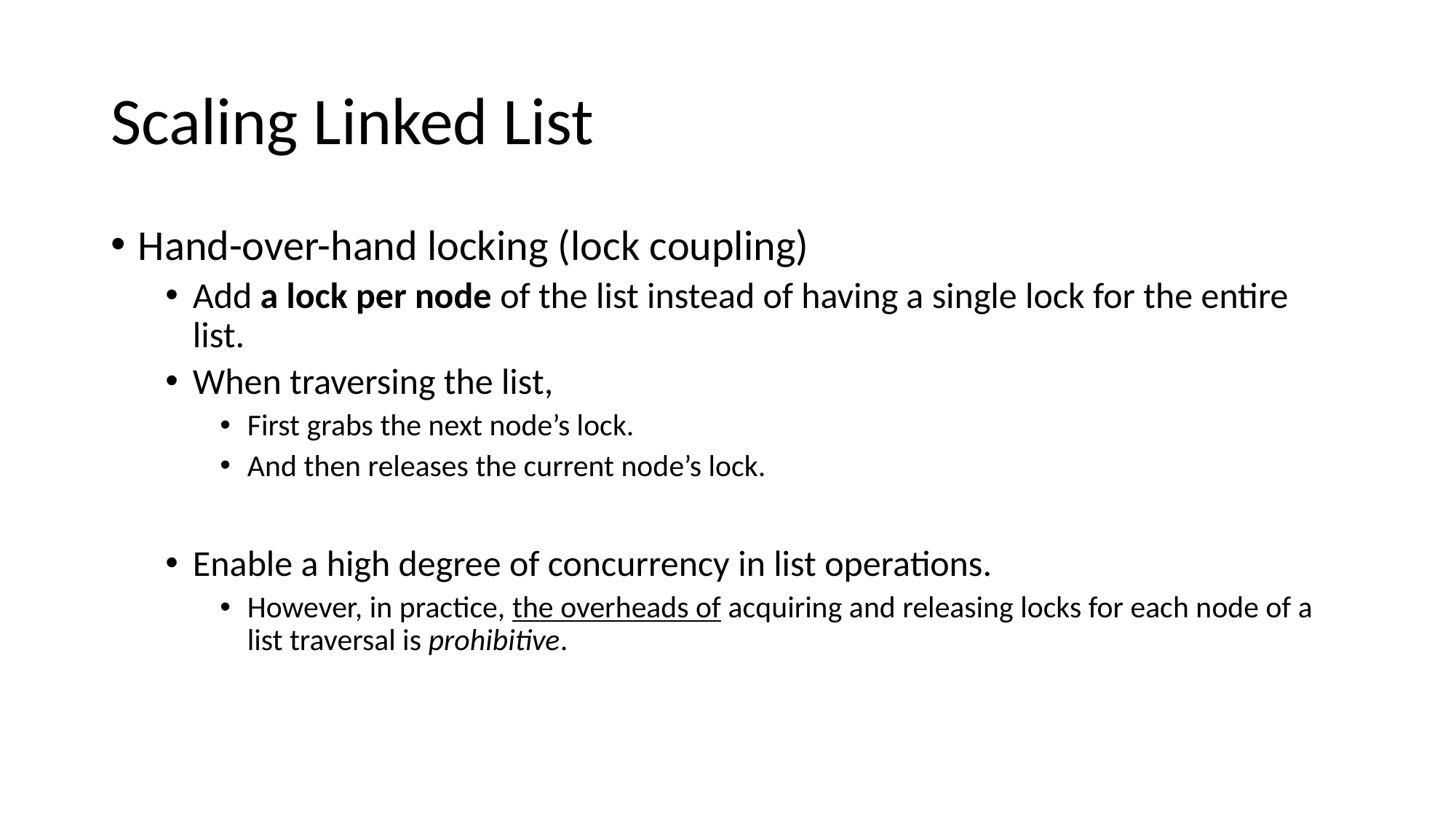

# Scaling Linked List
Hand-over-hand locking (lock coupling)
Add a lock per node of the list instead of having a single lock for the entire list.
When traversing the list,
First grabs the next node’s lock.
And then releases the current node’s lock.

Enable a high degree of concurrency in list operations.
However, in practice, the overheads of acquiring and releasing locks for each node of a list traversal is prohibitive.